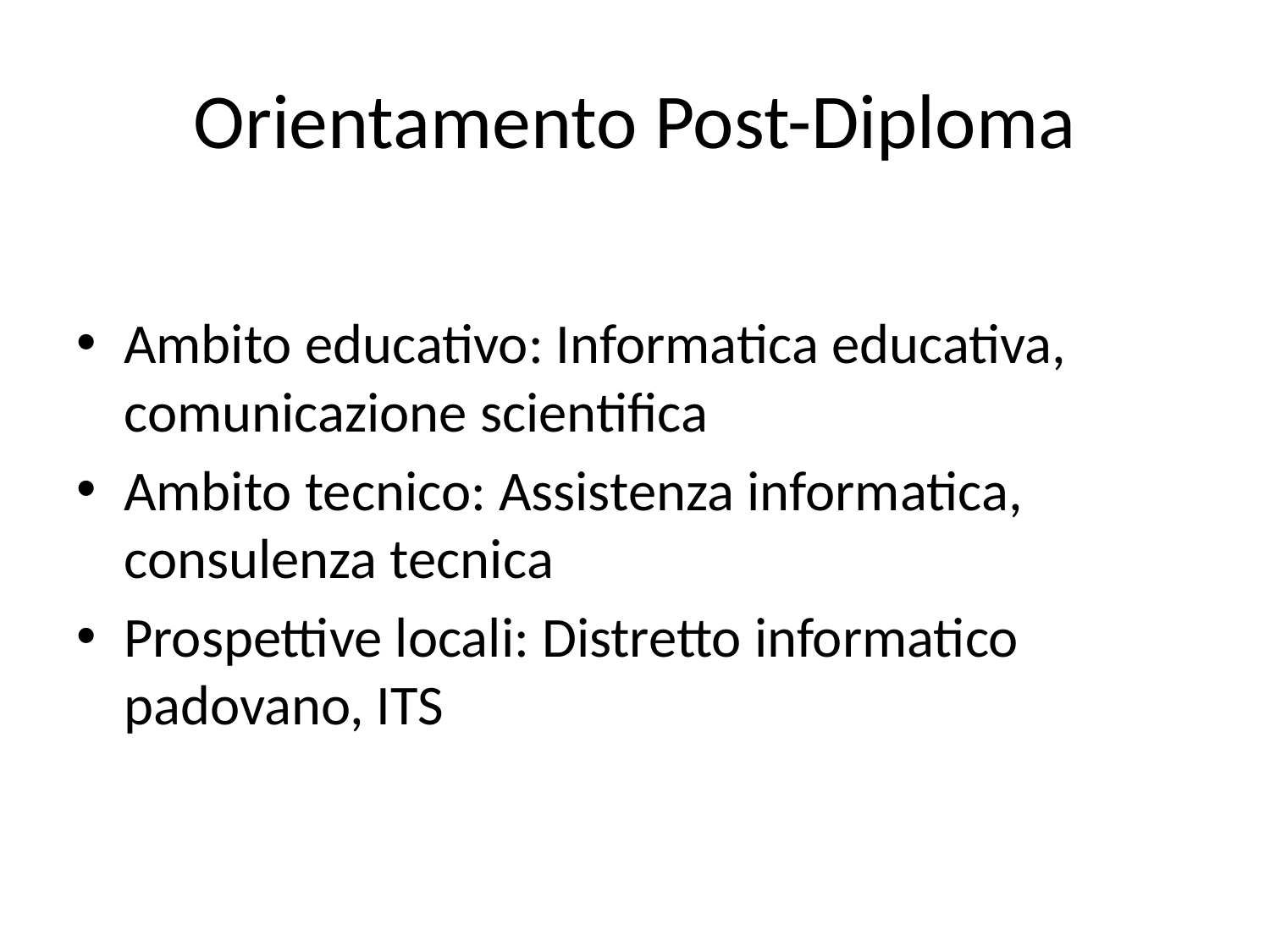

# Orientamento Post-Diploma

Ambito educativo: Informatica educativa, comunicazione scientifica
Ambito tecnico: Assistenza informatica, consulenza tecnica
Prospettive locali: Distretto informatico padovano, ITS